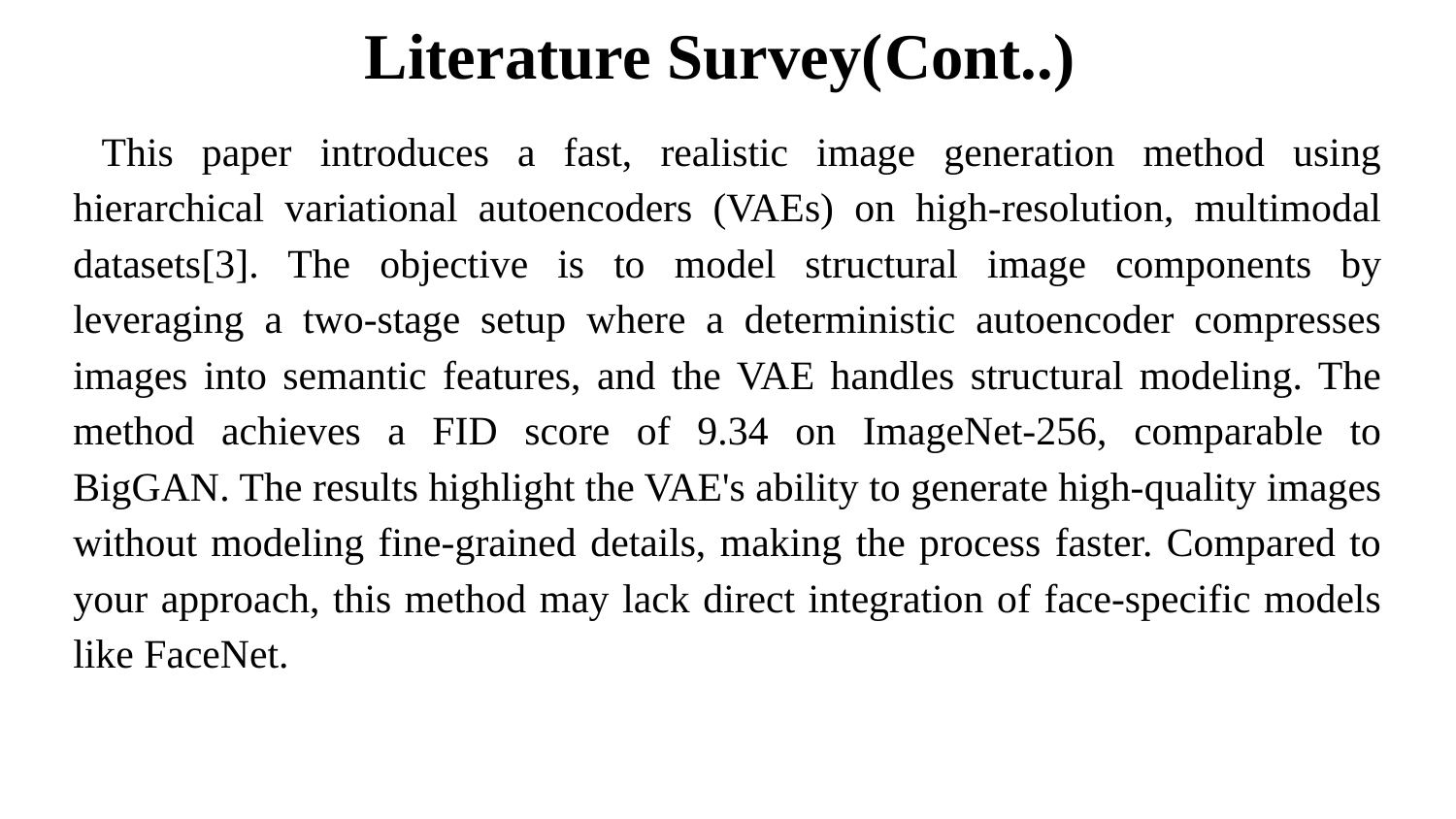

# Literature Survey(Cont..)
 This paper introduces a fast, realistic image generation method using hierarchical variational autoencoders (VAEs) on high-resolution, multimodal datasets[3]. The objective is to model structural image components by leveraging a two-stage setup where a deterministic autoencoder compresses images into semantic features, and the VAE handles structural modeling. The method achieves a FID score of 9.34 on ImageNet-256, comparable to BigGAN. The results highlight the VAE's ability to generate high-quality images without modeling fine-grained details, making the process faster. Compared to your approach, this method may lack direct integration of face-specific models like FaceNet.